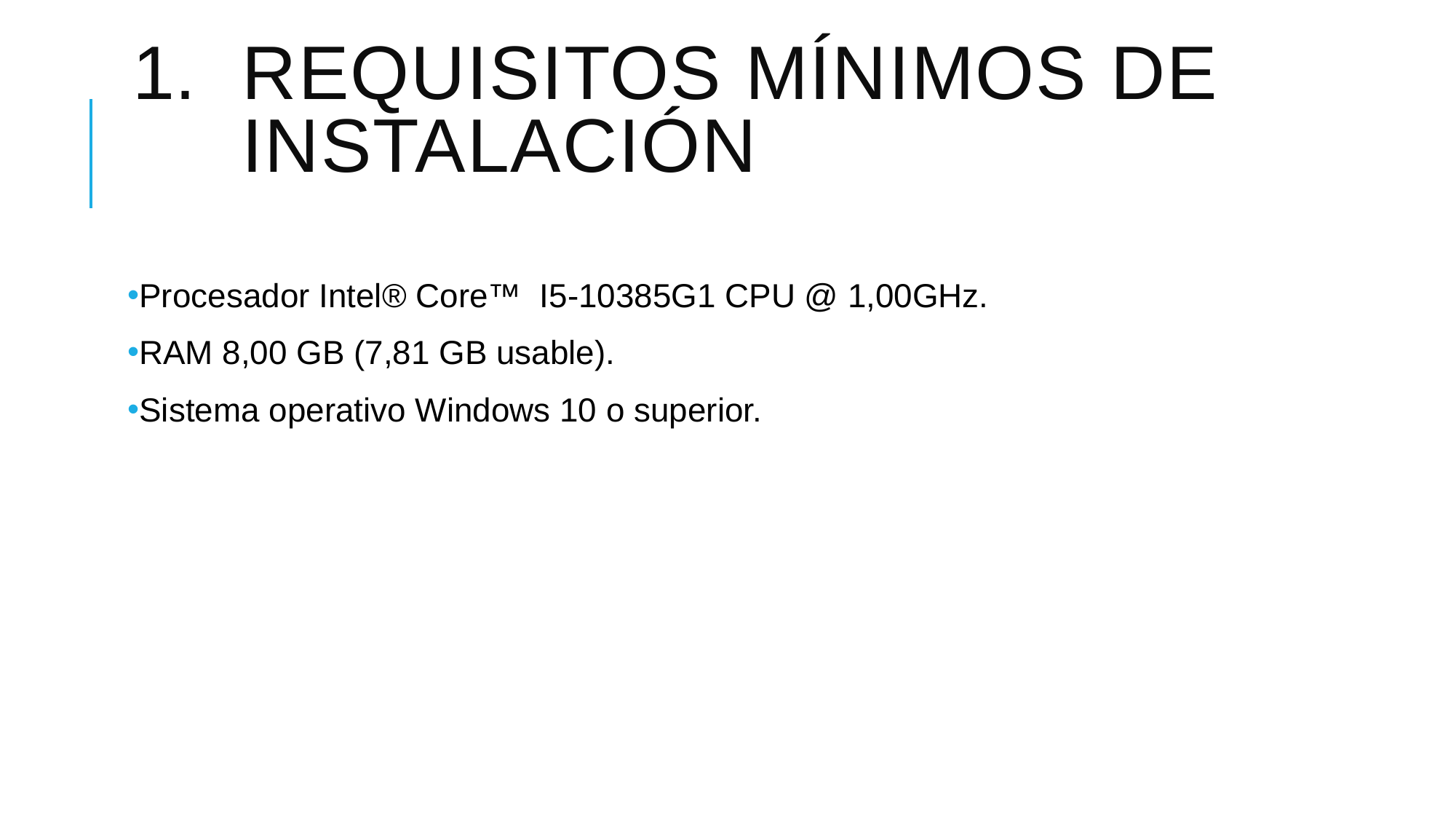

# Requisitos mínimos de instalación
Procesador Intel® Core™  I5-10385G1 CPU @ 1,00GHz.
RAM 8,00 GB (7,81 GB usable).
Sistema operativo Windows 10 o superior.